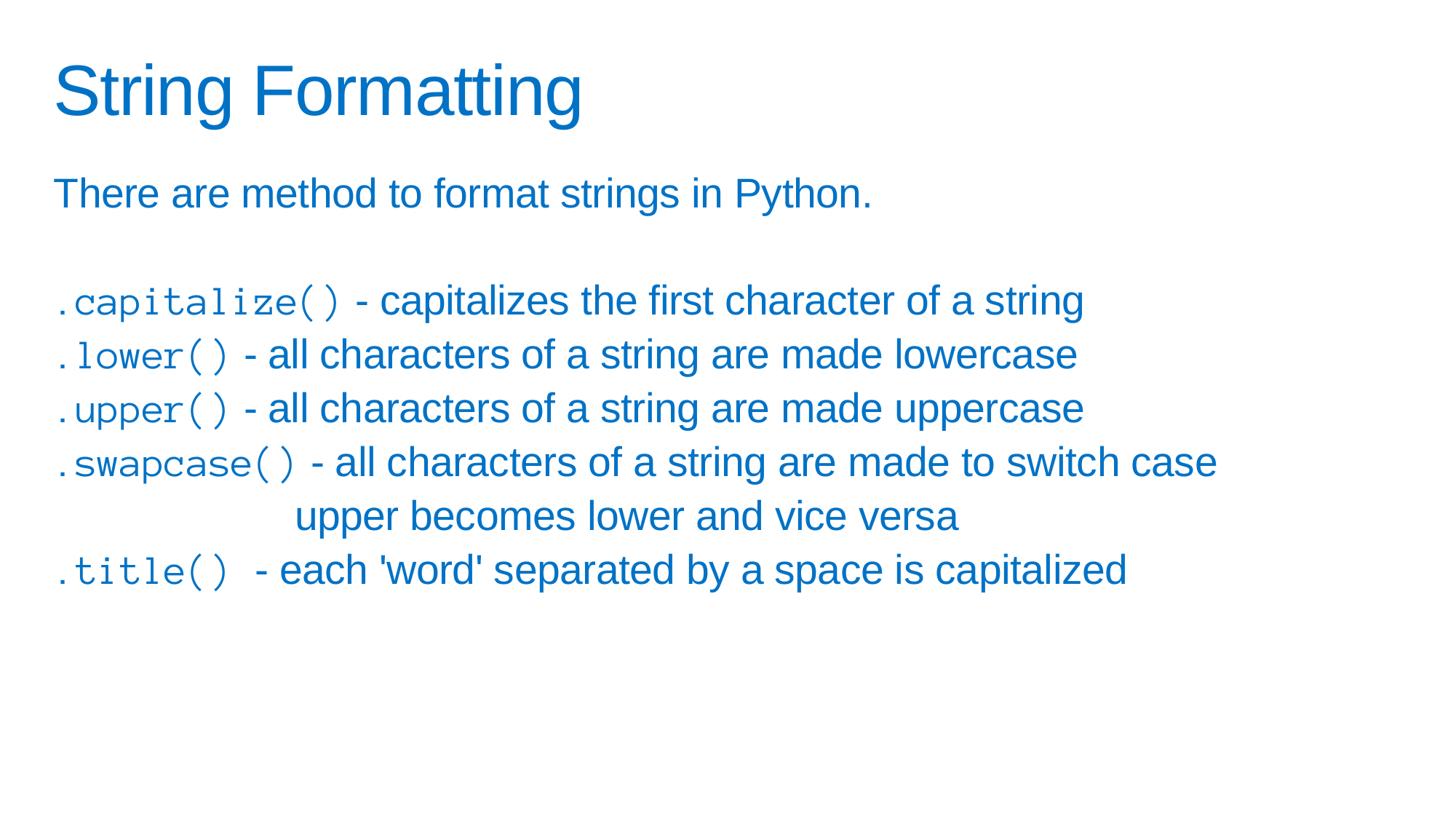

# String Formatting
There are method to format strings in Python.

.capitalize() - capitalizes the first character of a string
.lower() - all characters of a string are made lowercase
.upper() - all characters of a string are made uppercase
.swapcase() - all characters of a string are made to switch case
		  upper becomes lower and vice versa
.title() - each 'word' separated by a space is capitalized